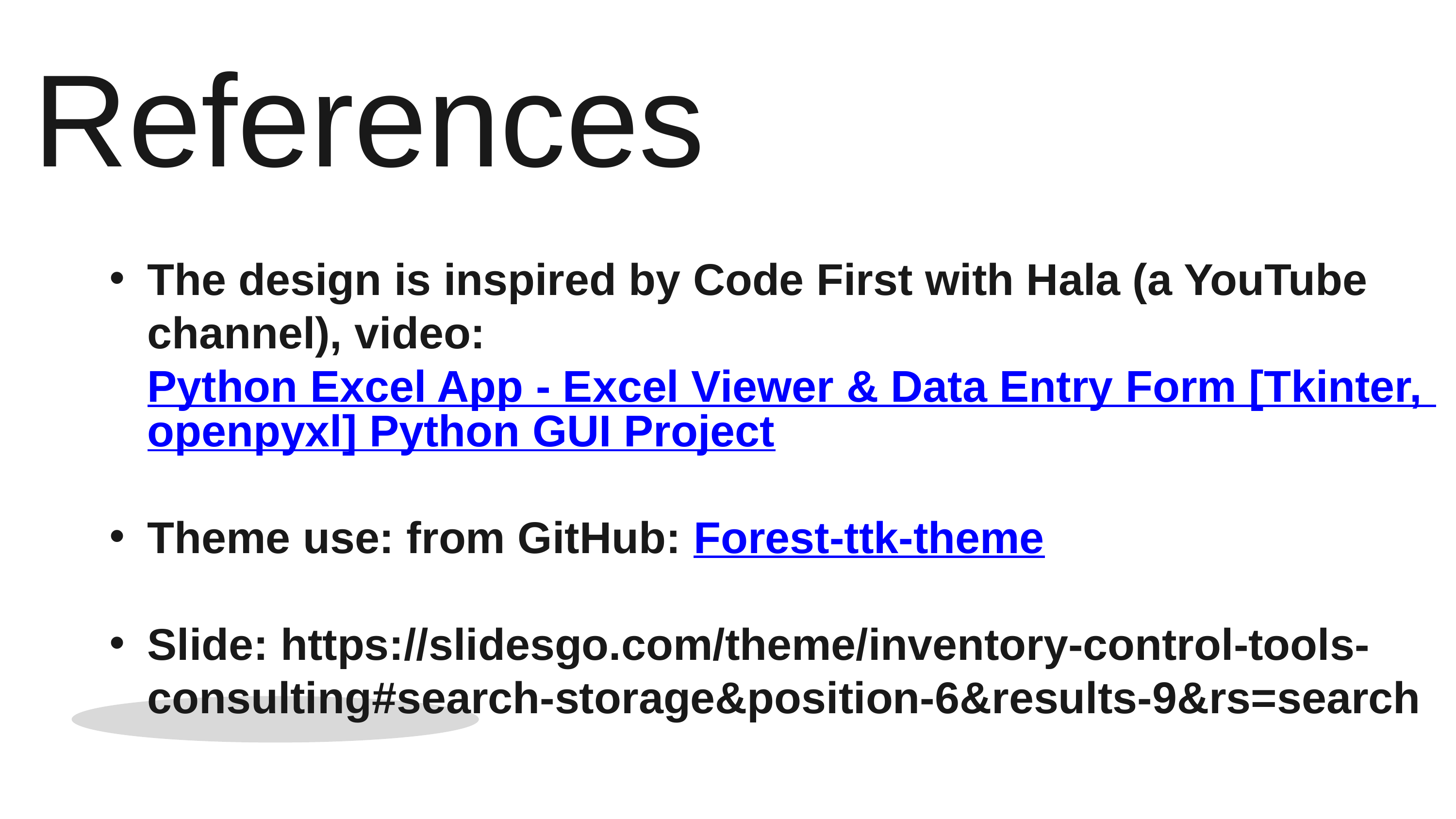

References
The design is inspired by Code First with Hala (a YouTube channel), video: Python Excel App - Excel Viewer & Data Entry Form [Tkinter, openpyxl] Python GUI Project

Theme use: from GitHub: Forest-ttk-theme

Slide: https://slidesgo.com/theme/inventory-control-tools-consulting#search-storage&position-6&results-9&rs=search